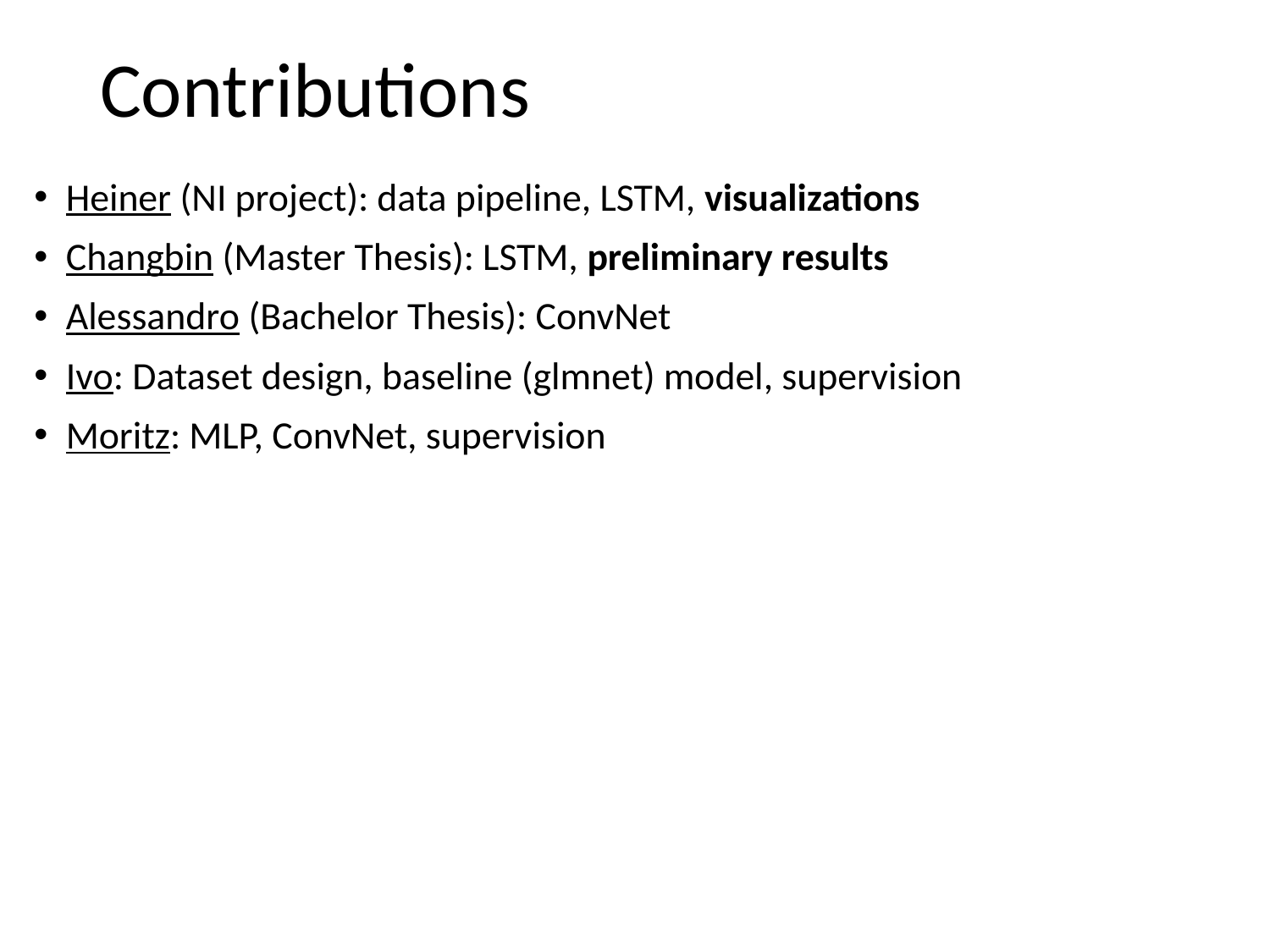

# Contributions
Heiner (NI project): data pipeline, LSTM, visualizations
Changbin (Master Thesis): LSTM, preliminary results
Alessandro (Bachelor Thesis): ConvNet
Ivo: Dataset design, baseline (glmnet) model, supervision
Moritz: MLP, ConvNet, supervision